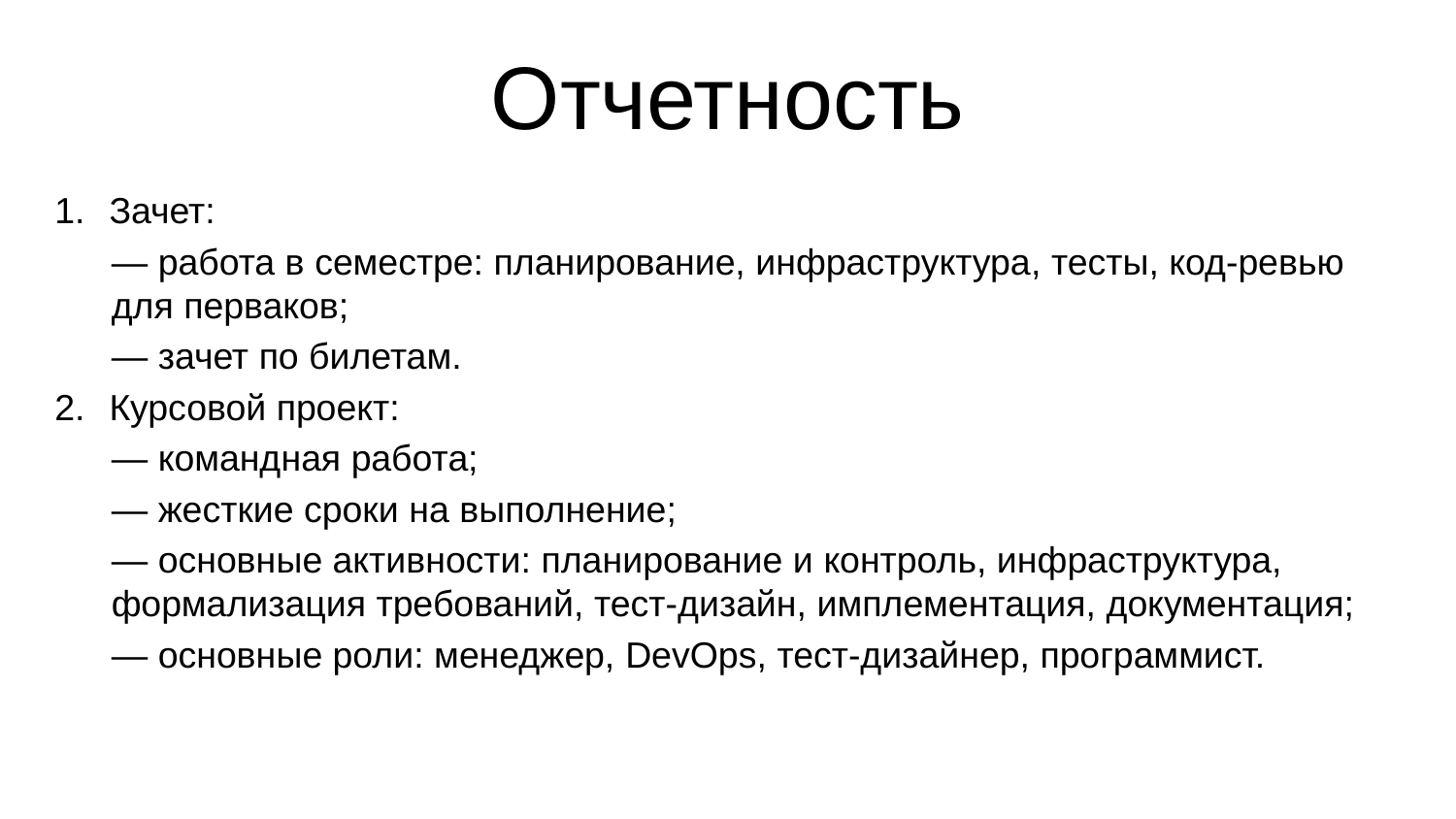

# Отчетность
Зачет:
— работа в семестре: планирование, инфраструктура, тесты, код-ревью для перваков;
— зачет по билетам.
Курсовой проект:
— командная работа;
— жесткие сроки на выполнение;
— основные активности: планирование и контроль, инфраструктура, формализация требований, тест-дизайн, имплементация, документация;
— основные роли: менеджер, DevOps, тест-дизайнер, программист.